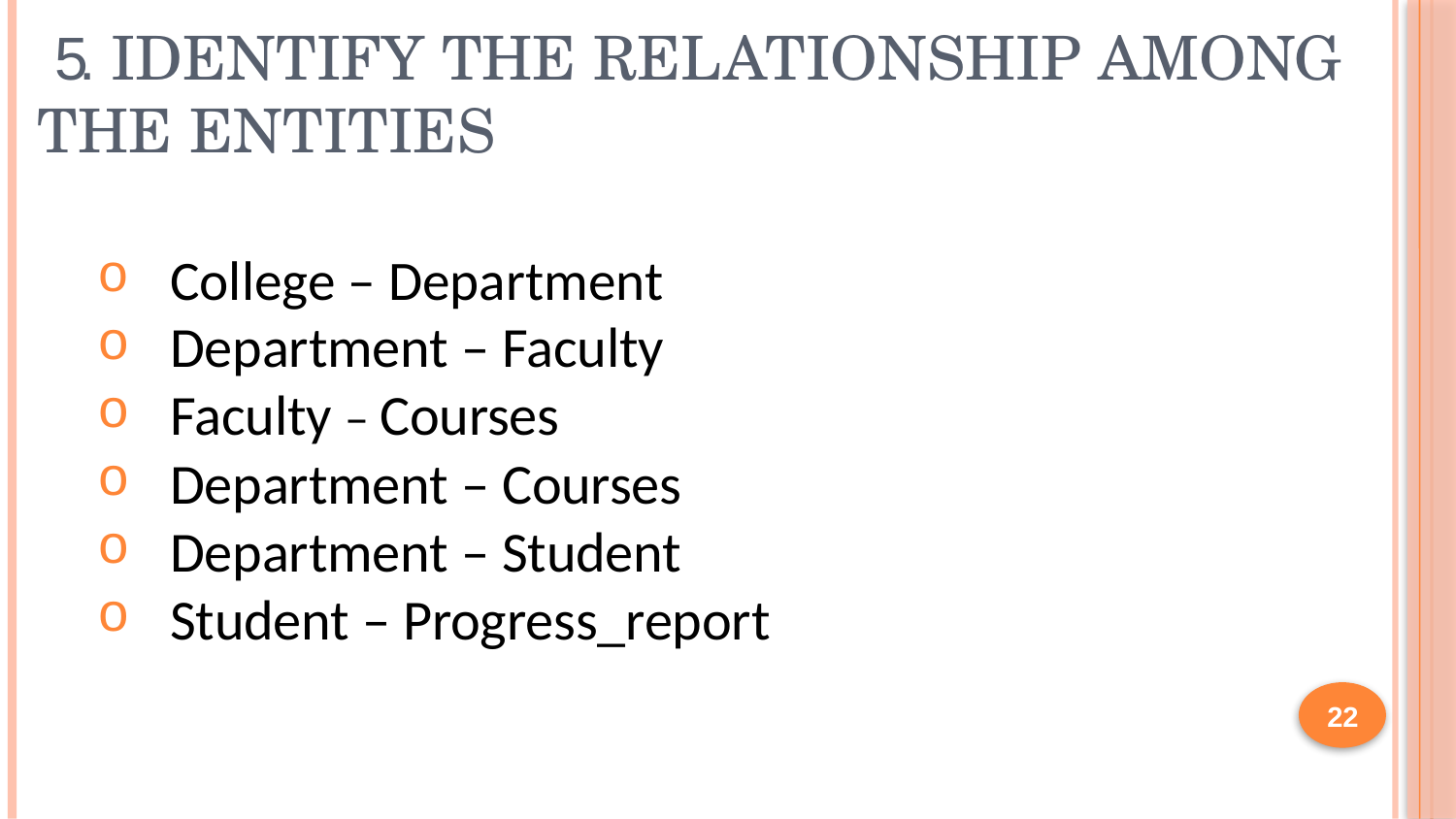

# 5.  Identify the relationship among the entities
College – Department
Department – Faculty
Faculty – Courses
Department – Courses
Department – Student
Student – Progress_report
22